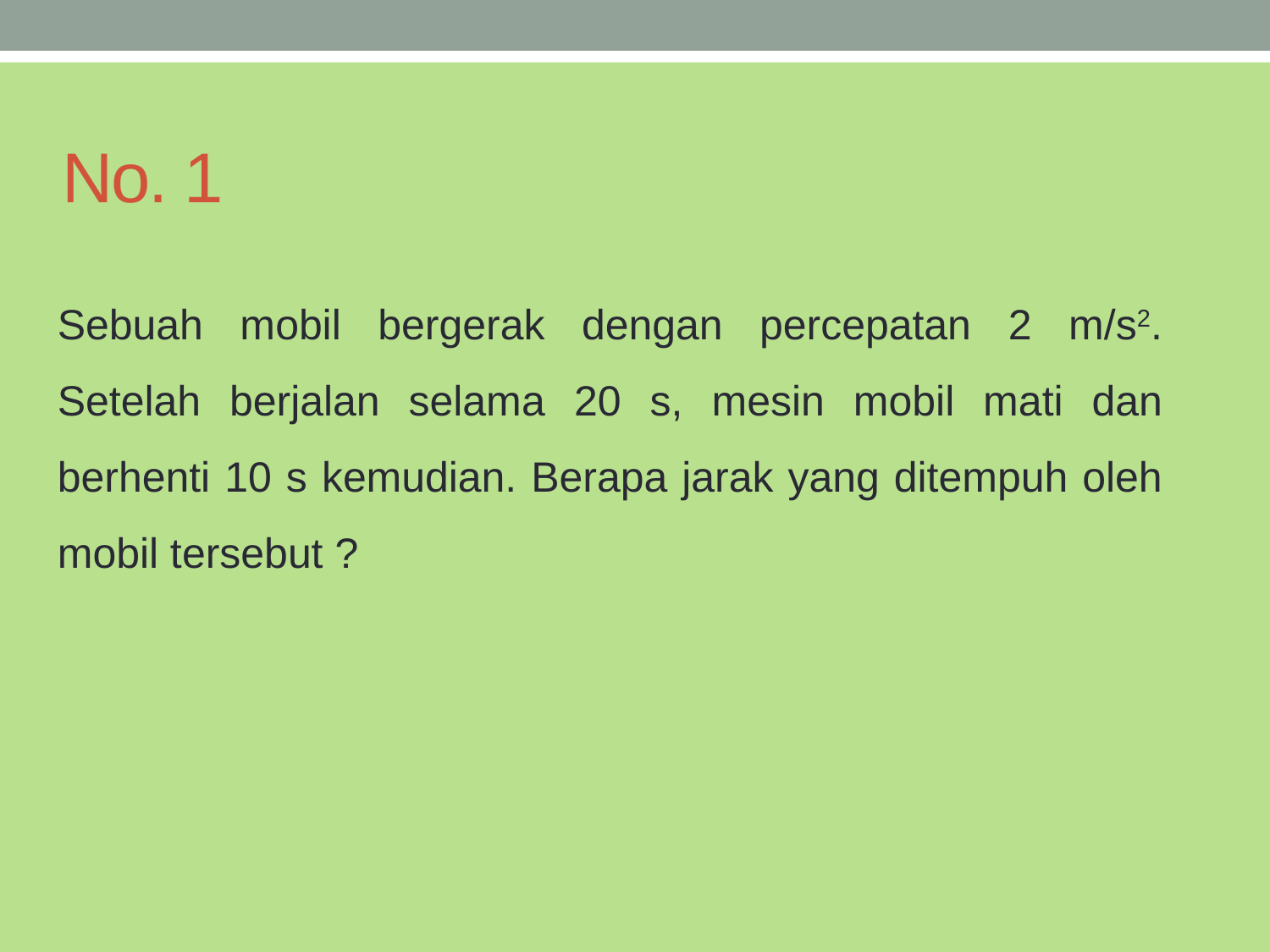

# No. 1
Sebuah mobil bergerak dengan percepatan 2 m/s2. Setelah berjalan selama 20 s, mesin mobil mati dan berhenti 10 s kemudian. Berapa jarak yang ditempuh oleh mobil tersebut ?